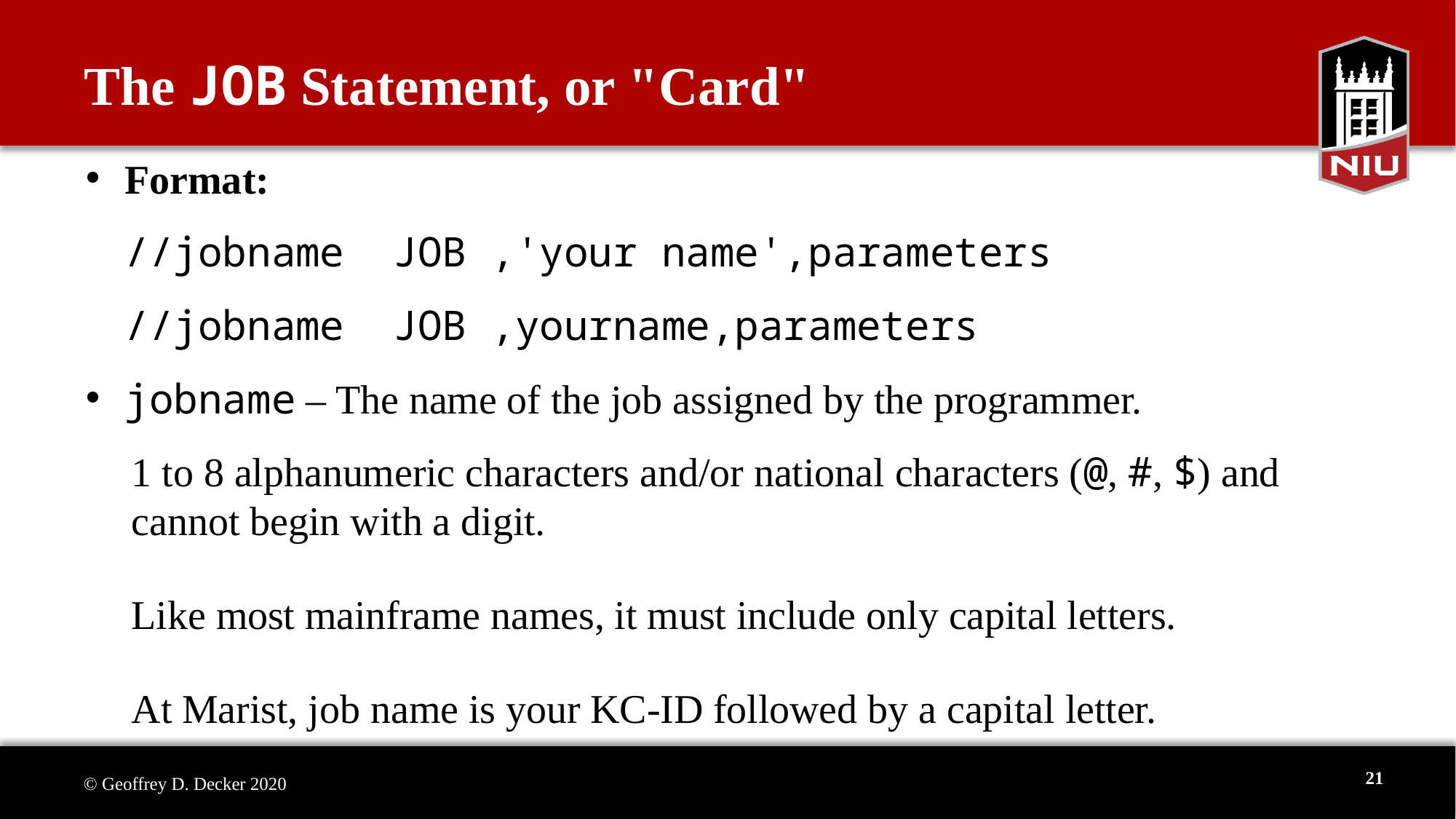

# The JOB Statement, or "Card"
Format:
//jobname  JOB ,'your name',parameters
//jobname  JOB ,yourname,parameters

jobname – The name of the job assigned by the programmer.

1 to 8 alphanumeric characters and/or national characters (@, #, $) and cannot begin with a digit.

Like most mainframe names, it must include only capital letters.

At Marist, job name is your KC-ID followed by a capital letter.
21
© Geoffrey D. Decker 2020